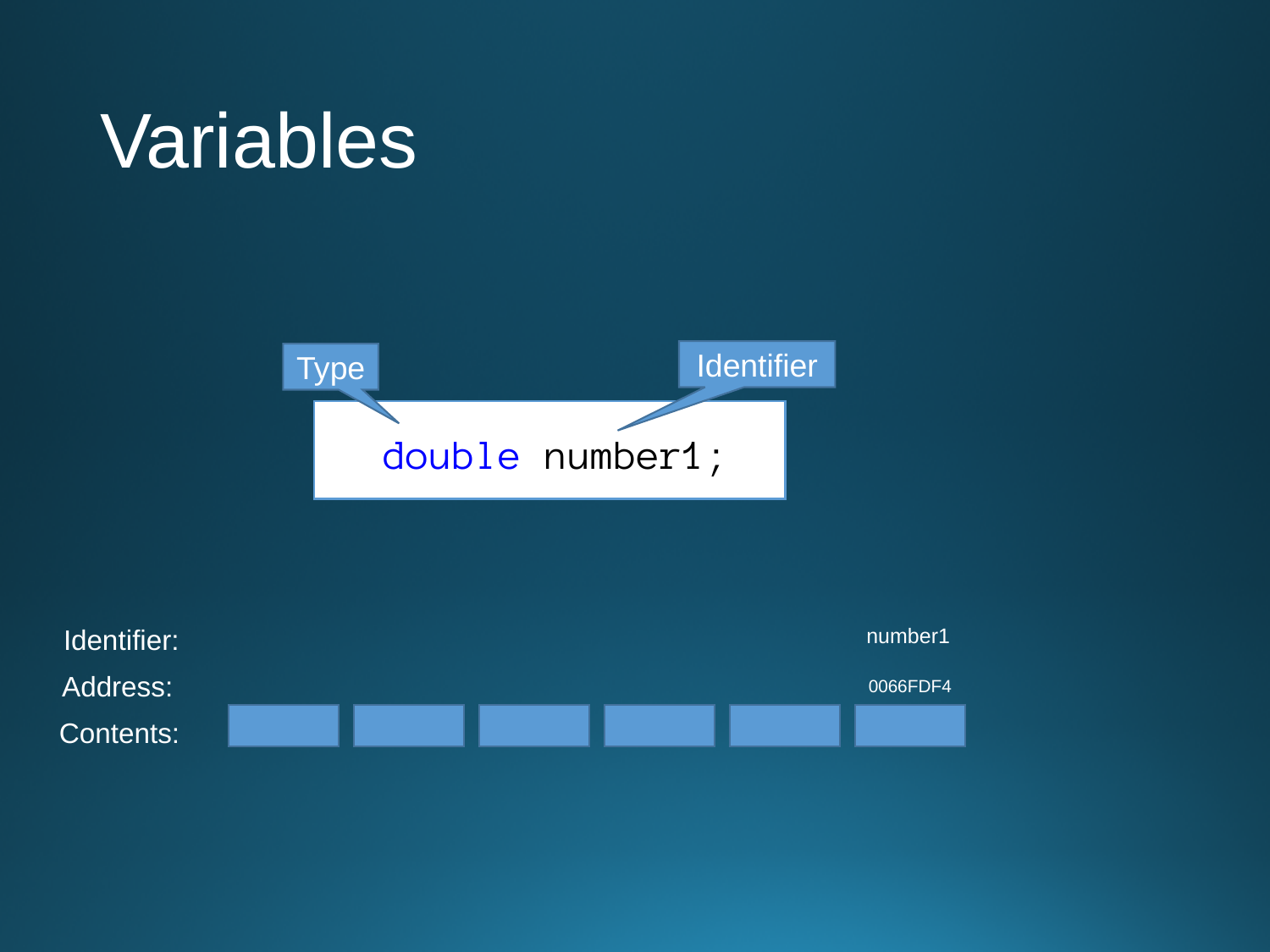

# Variables
Identifier
Type

double number1;
Identifier:
number1
Address:

0066FDF4

Contents: